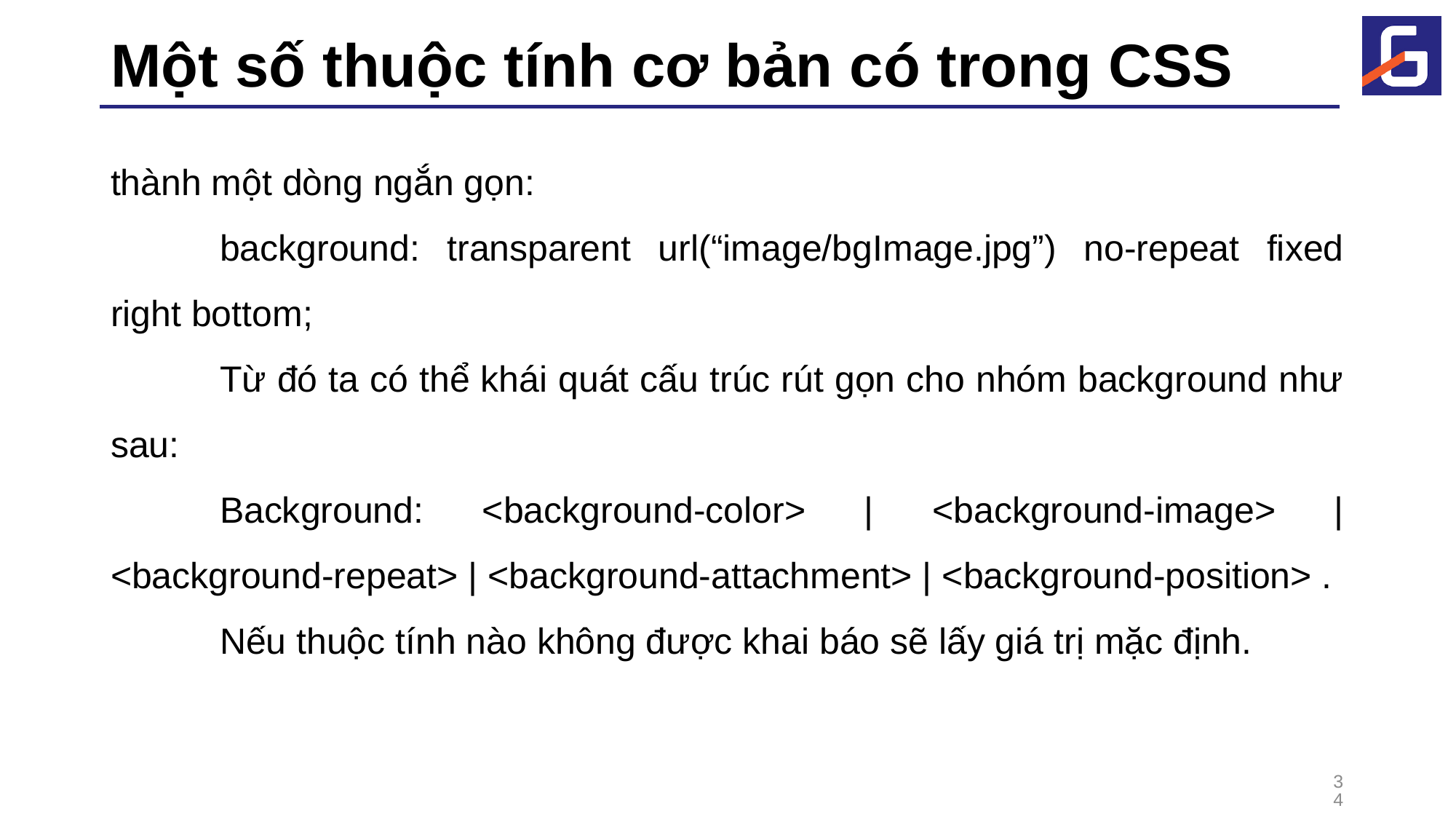

# Một số thuộc tính cơ bản có trong CSS
thành một dòng ngắn gọn:
	background: transparent url(“image/bgImage.jpg”) no-repeat fixed right bottom;
	Từ đó ta có thể khái quát cấu trúc rút gọn cho nhóm background như sau:
	Background: <background-color> | <background-image> | <background-repeat> | <background-attachment> | <background-position> .
	Nếu thuộc tính nào không được khai báo sẽ lấy giá trị mặc định.
34